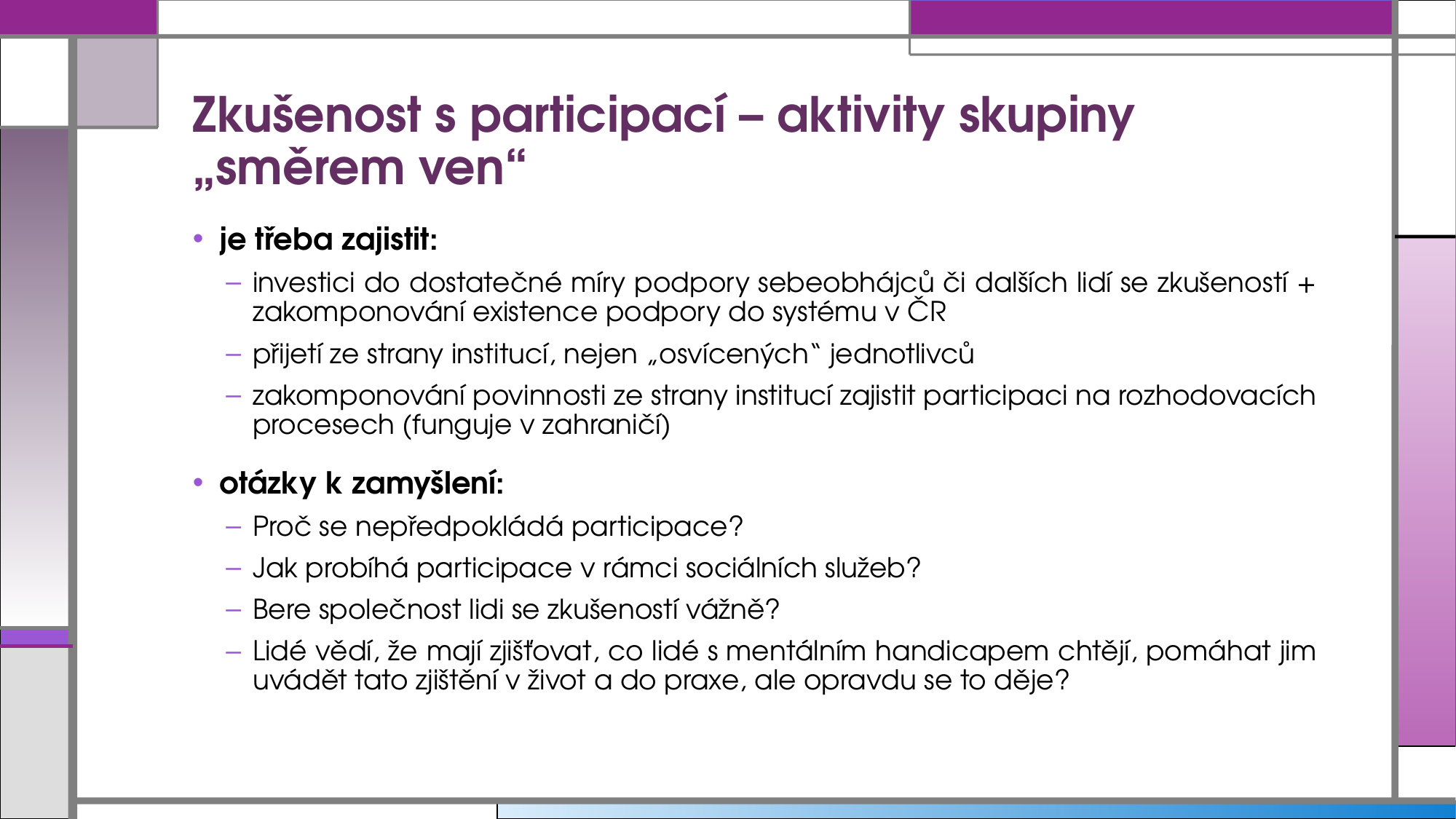

# Zkušenost s participací – aktivity skupiny „směrem ven“
je třeba zajistit:
investici do dostatečné míry podpory sebeobhájců či dalších lidí se zkušeností + zakomponování existence podpory do systému v ČR
přijetí ze strany institucí, nejen „osvícených“ jednotlivců
zakomponování povinnosti ze strany institucí zajistit participaci na rozhodovacích procesech (funguje v zahraničí)
otázky k zamyšlení:
Proč se nepředpokládá participace?
Jak probíhá participace v rámci sociálních služeb?
Bere společnost lidi se zkušeností vážně?
Lidé vědí, že mají zjišťovat, co lidé s mentálním handicapem chtějí, pomáhat jim uvádět tato zjištění v život a do praxe, ale opravdu se to děje?